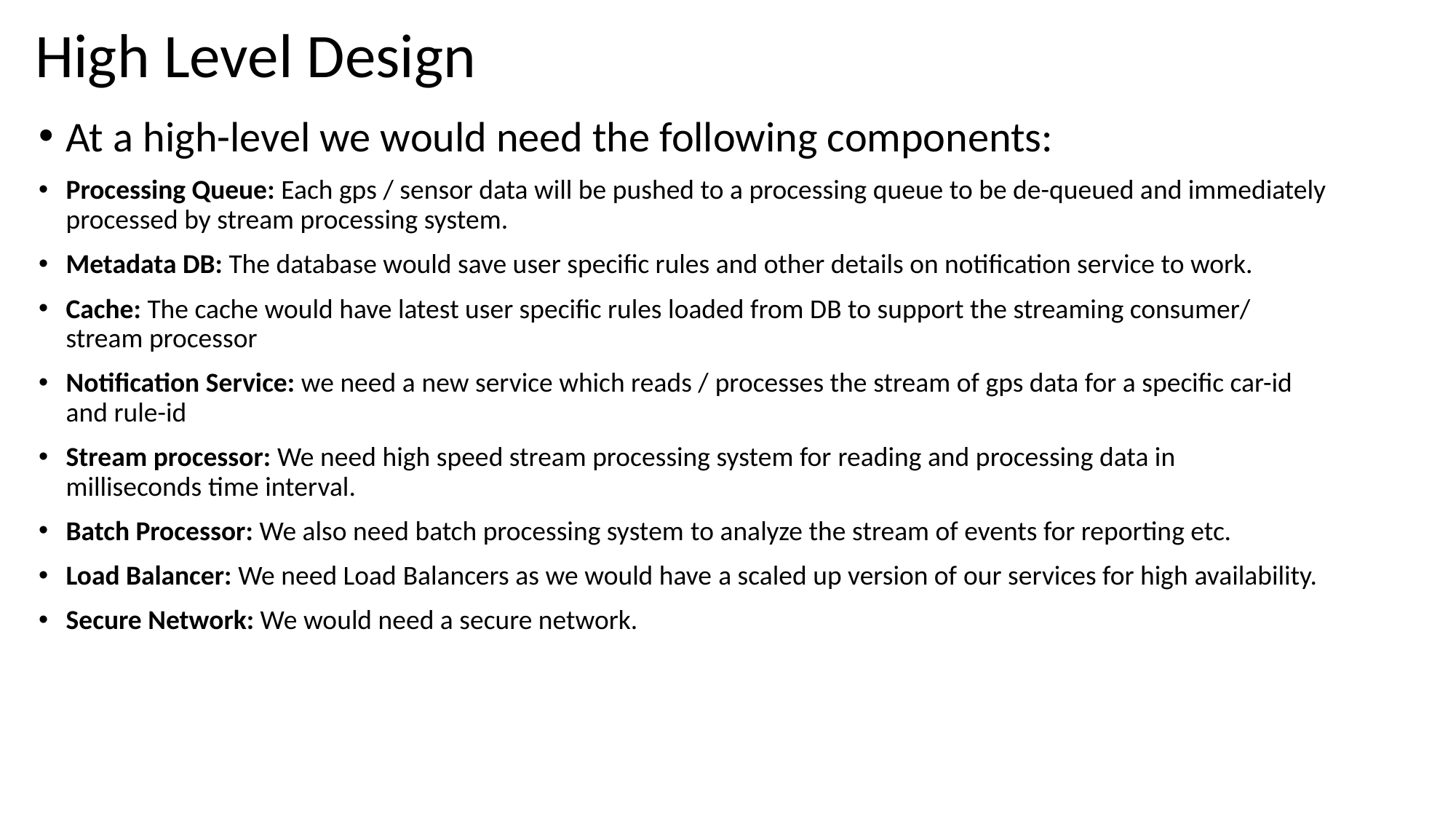

# High Level Design
At a high-level we would need the following components:
Processing Queue: Each gps / sensor data will be pushed to a processing queue to be de-queued and immediately processed by stream processing system.
Metadata DB: The database would save user specific rules and other details on notification service to work.
Cache: The cache would have latest user specific rules loaded from DB to support the streaming consumer/ stream processor
Notification Service: we need a new service which reads / processes the stream of gps data for a specific car-id and rule-id
Stream processor: We need high speed stream processing system for reading and processing data in milliseconds time interval.
Batch Processor: We also need batch processing system to analyze the stream of events for reporting etc.
Load Balancer: We need Load Balancers as we would have a scaled up version of our services for high availability.
Secure Network: We would need a secure network.